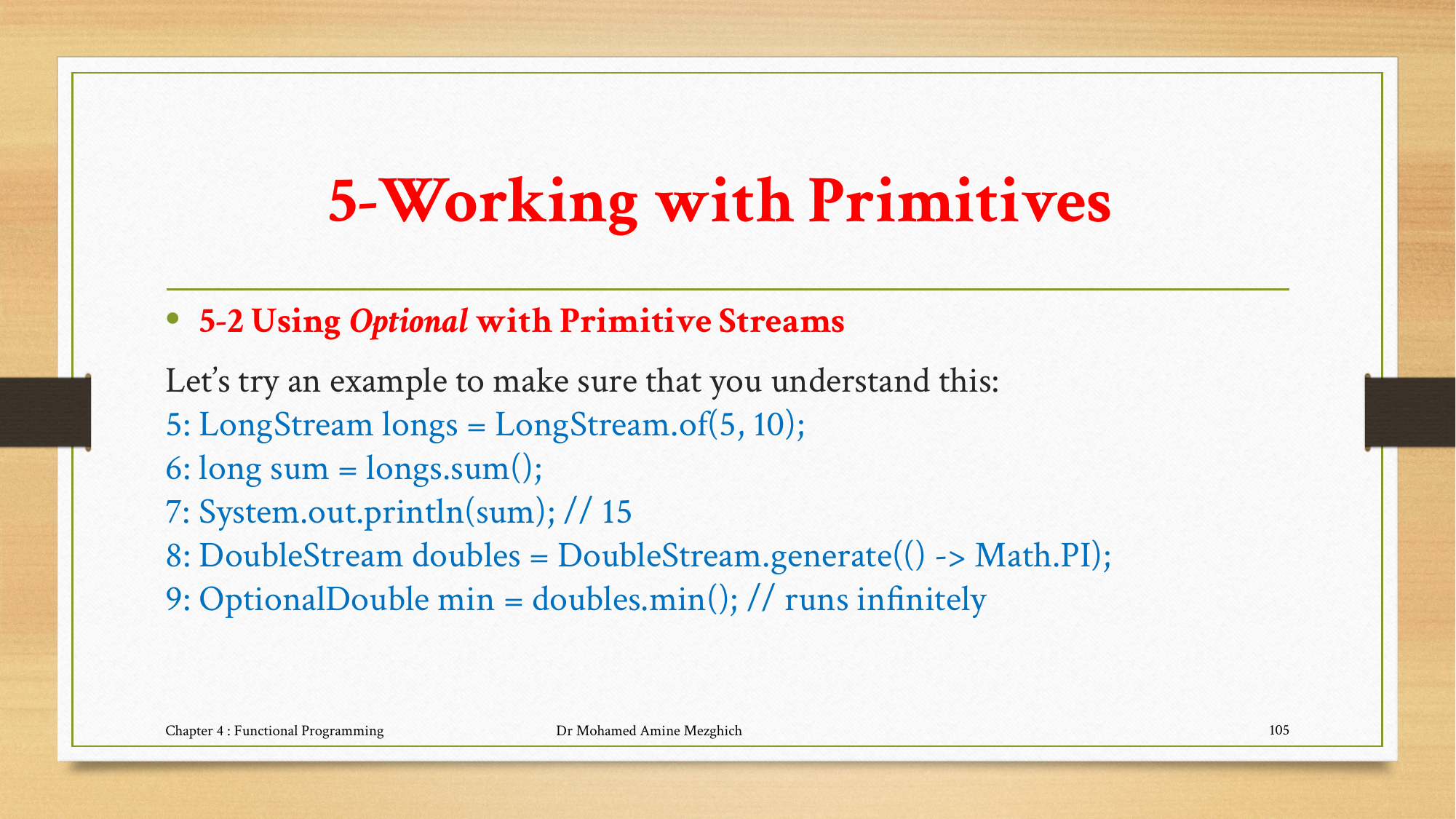

# 5-Working with Primitives
5-2 Using Optional with Primitive Streams
Let’s try an example to make sure that you understand this:
5: LongStream longs = LongStream.of(5, 10);
6: long sum = longs.sum();
7: System.out.println(sum); // 15
8: DoubleStream doubles = DoubleStream.generate(() -> Math.PI);
9: OptionalDouble min = doubles.min(); // runs infinitely
Chapter 4 : Functional Programming                                                  Dr Mohamed Amine Mezghich
105